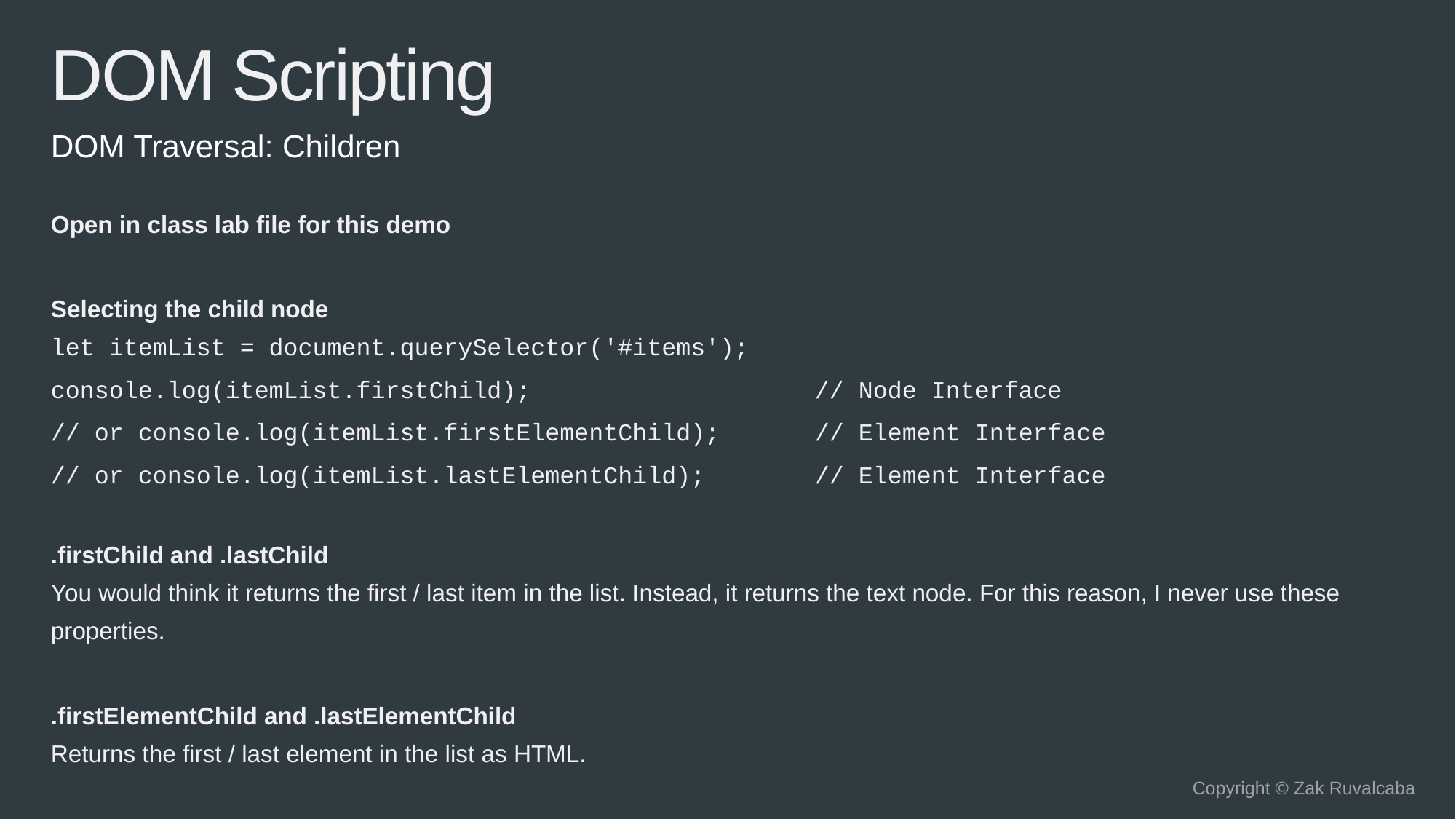

# DOM Scripting
DOM Traversal: Children
Open in class lab file for this demo

Selecting the child node
let itemList = document.querySelector('#items');
console.log(itemList.firstChild);			// Node Interface
// or console.log(itemList.firstElementChild);	// Element Interface
// or console.log(itemList.lastElementChild);	// Element Interface
.firstChild and .lastChild
You would think it returns the first / last item in the list. Instead, it returns the text node. For this reason, I never use these properties.

.firstElementChild and .lastElementChild
Returns the first / last element in the list as HTML.